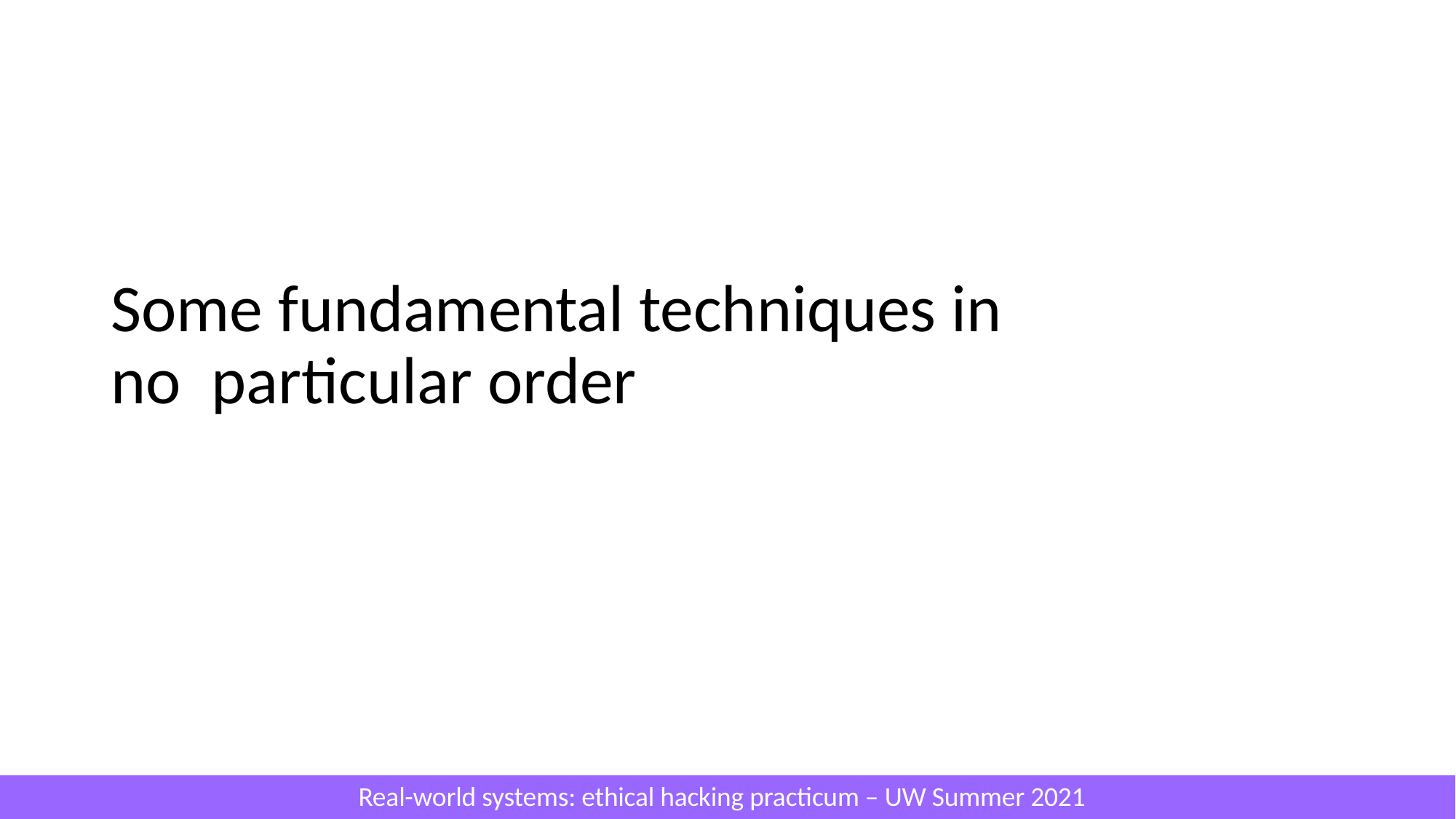

# Some fundamental techniques in no  particular order
Real-world systems: ethical hacking practicum – UW Summer 2021